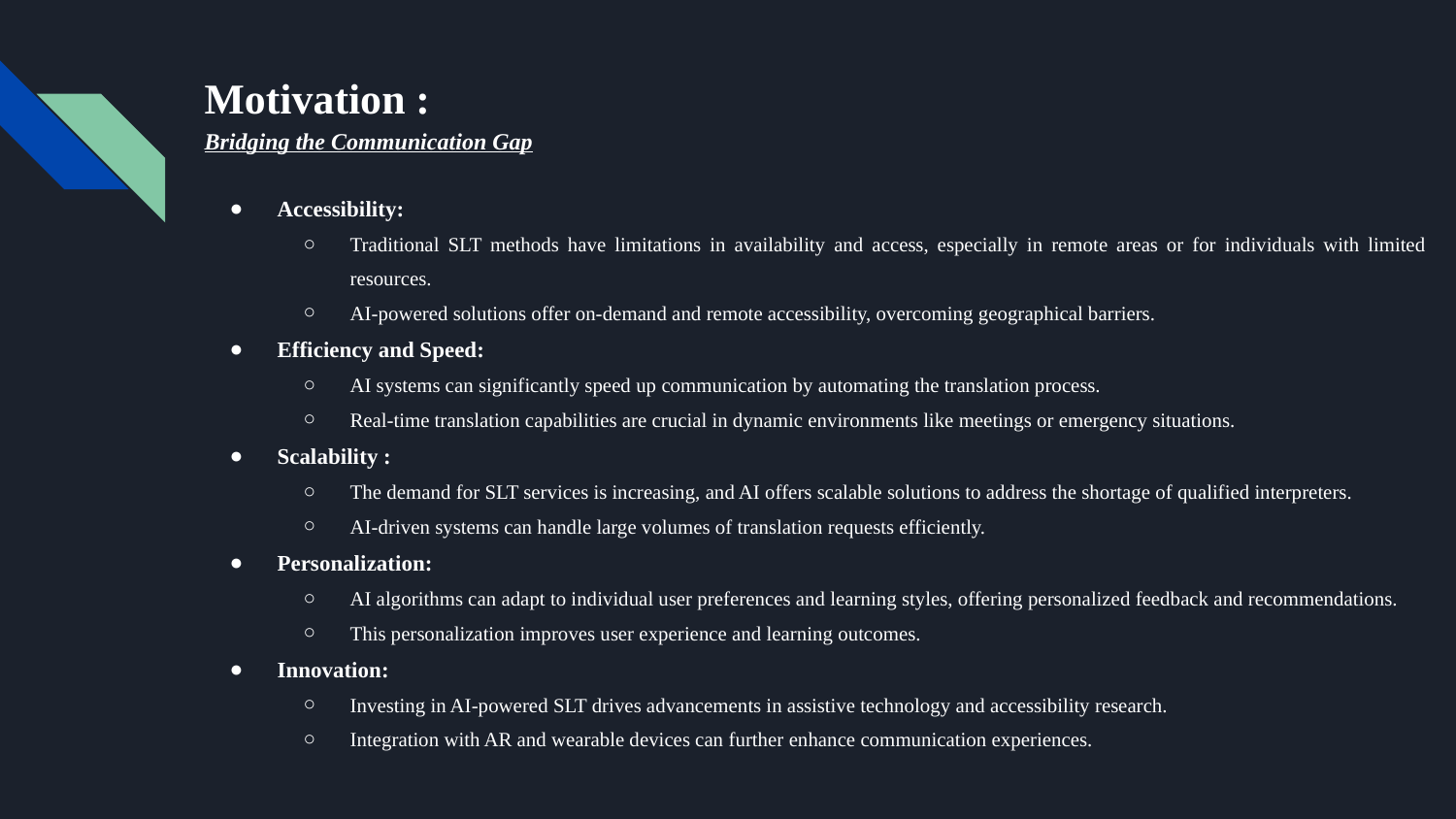

# Motivation :
Bridging the Communication Gap
Accessibility:
Traditional SLT methods have limitations in availability and access, especially in remote areas or for individuals with limited resources.
AI-powered solutions offer on-demand and remote accessibility, overcoming geographical barriers.
Efficiency and Speed:
AI systems can significantly speed up communication by automating the translation process.
Real-time translation capabilities are crucial in dynamic environments like meetings or emergency situations.
Scalability :
The demand for SLT services is increasing, and AI offers scalable solutions to address the shortage of qualified interpreters.
AI-driven systems can handle large volumes of translation requests efficiently.
Personalization:
AI algorithms can adapt to individual user preferences and learning styles, offering personalized feedback and recommendations.
This personalization improves user experience and learning outcomes.
Innovation:
Investing in AI-powered SLT drives advancements in assistive technology and accessibility research.
Integration with AR and wearable devices can further enhance communication experiences.